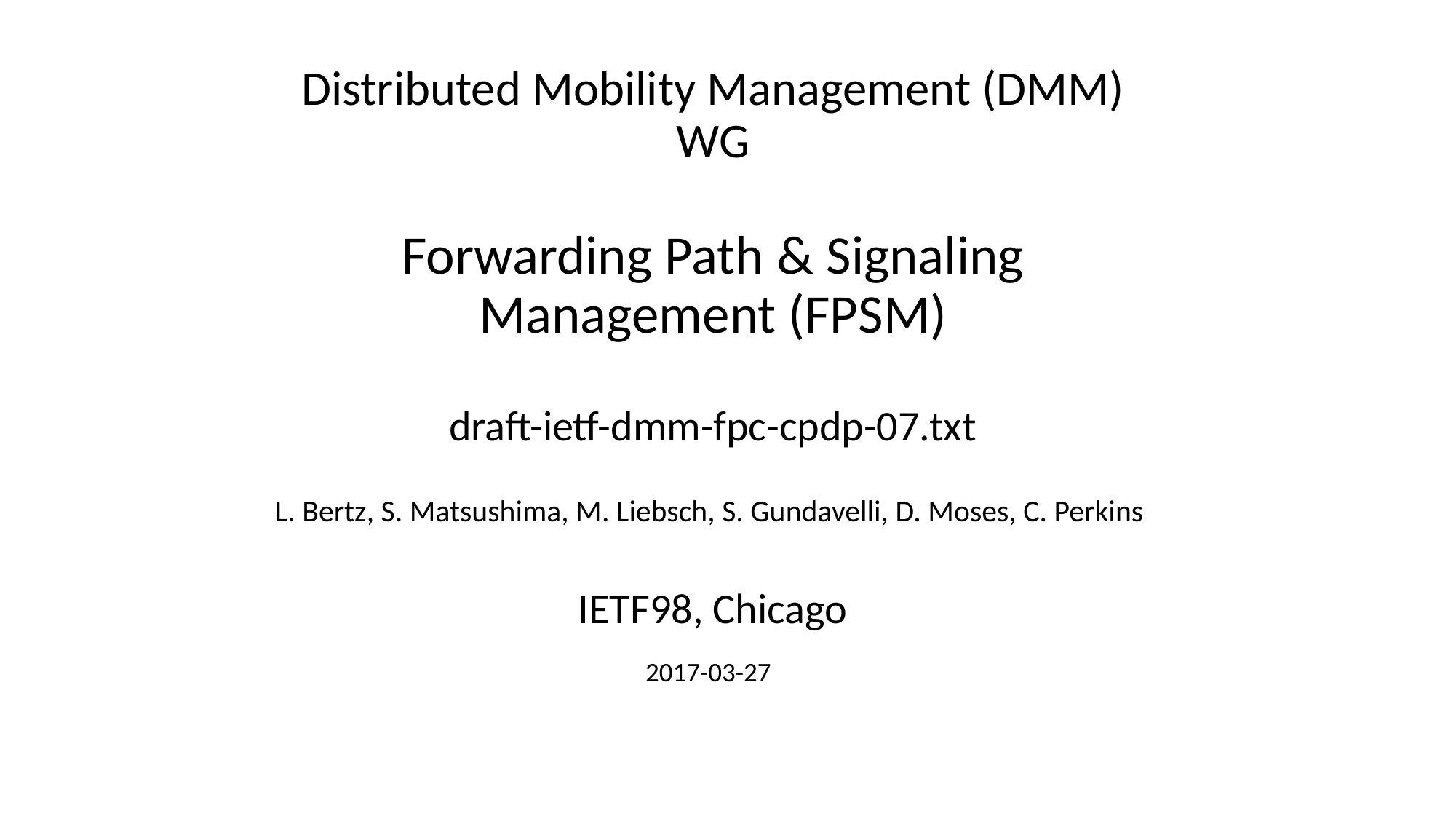

Distributed Mobility Management (DMM) WG
Forwarding Path & Signaling Management (FPSM)
draft-ietf-dmm-fpc-cpdp-07.txt
L. Bertz, S. Matsushima, M. Liebsch, S. Gundavelli, D. Moses, C. Perkins
IETF98, Chicago

2017-03-27